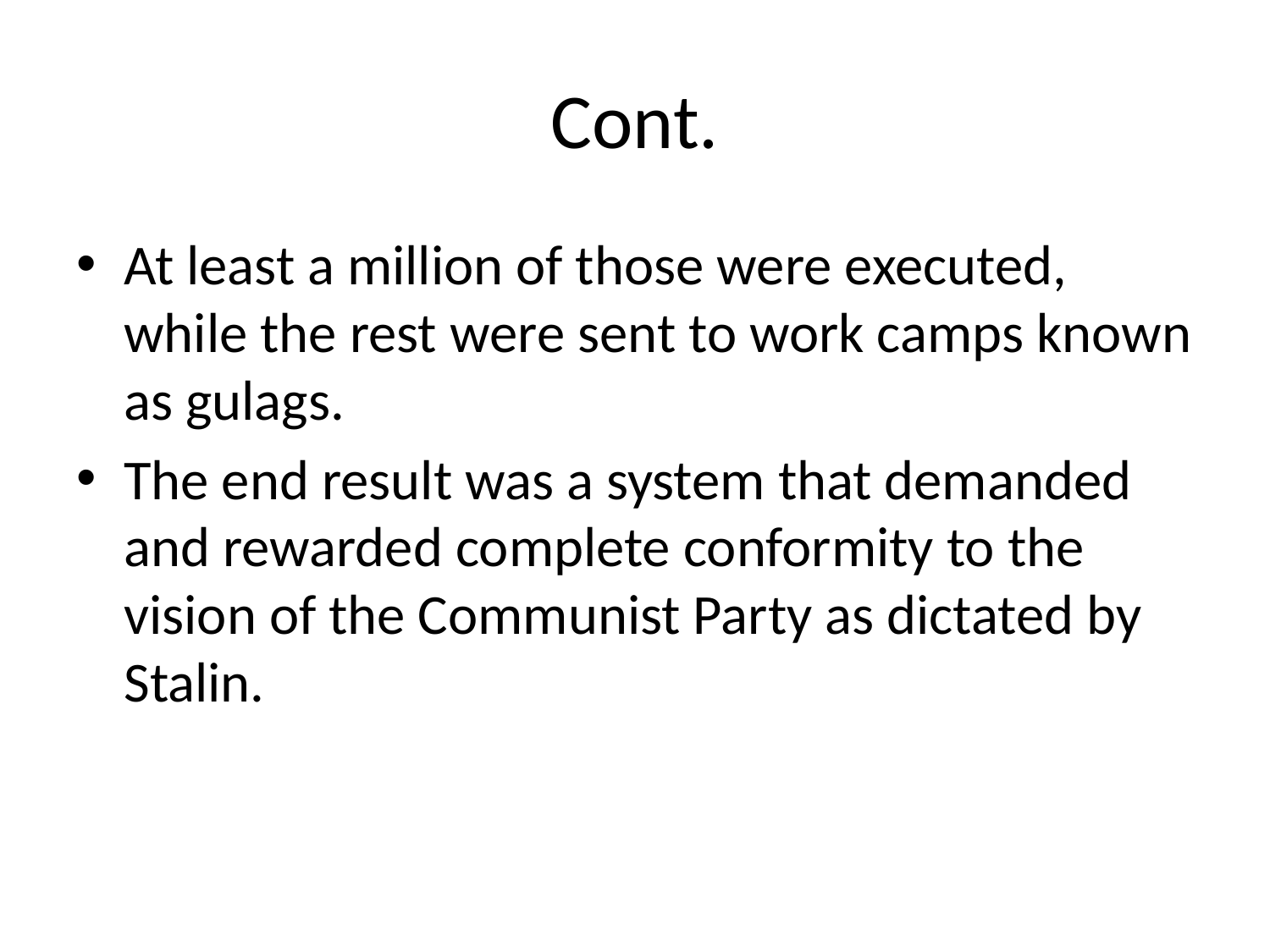

# Cont.
At least a million of those were executed, while the rest were sent to work camps known as gulags.
The end result was a system that demanded and rewarded complete conformity to the vision of the Communist Party as dictated by Stalin.